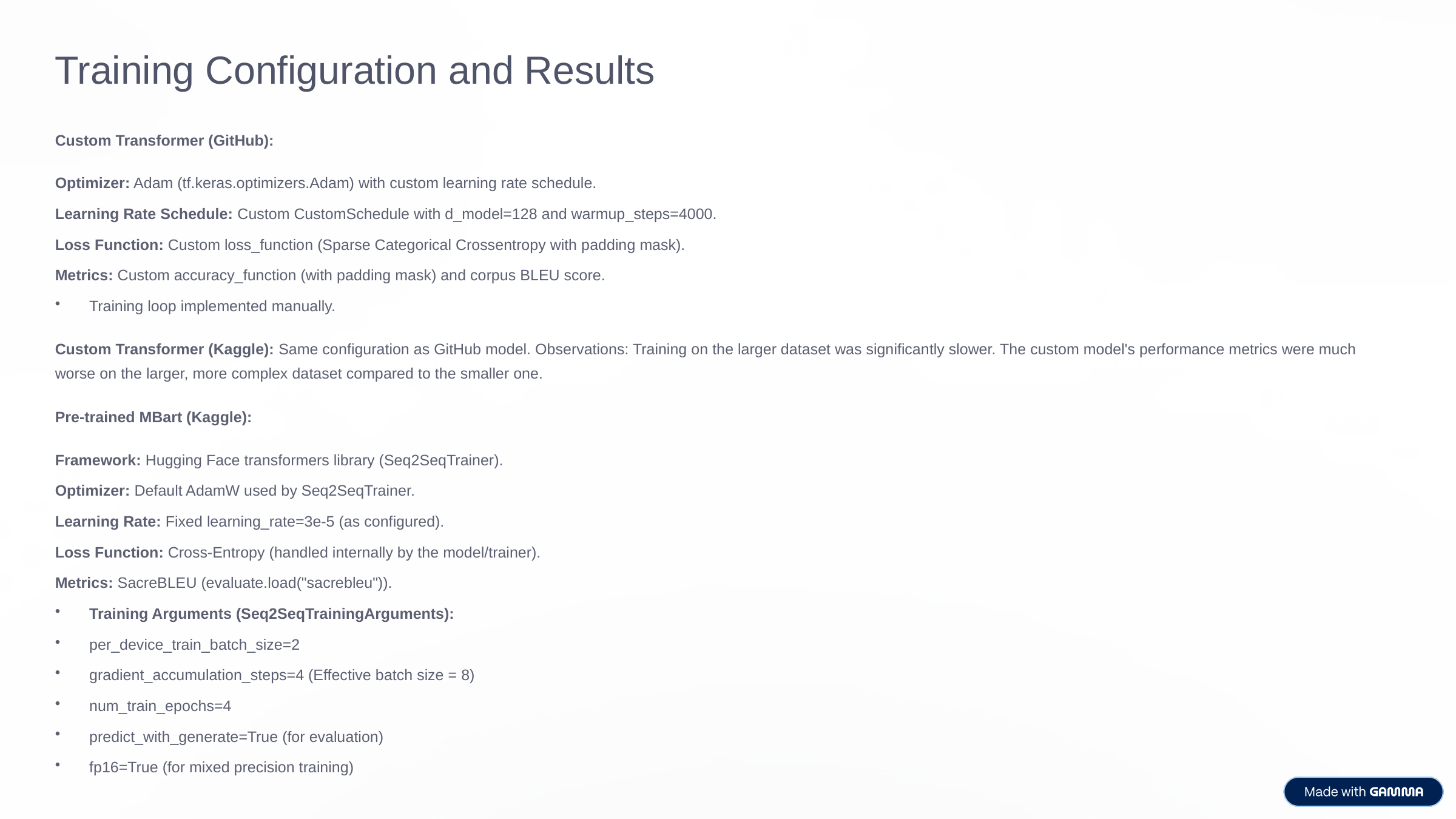

Training Configuration and Results
Custom Transformer (GitHub):
Optimizer: Adam (tf.keras.optimizers.Adam) with custom learning rate schedule.
Learning Rate Schedule: Custom CustomSchedule with d_model=128 and warmup_steps=4000.
Loss Function: Custom loss_function (Sparse Categorical Crossentropy with padding mask).
Metrics: Custom accuracy_function (with padding mask) and corpus BLEU score.
Training loop implemented manually.
Custom Transformer (Kaggle): Same configuration as GitHub model. Observations: Training on the larger dataset was significantly slower. The custom model's performance metrics were much worse on the larger, more complex dataset compared to the smaller one.
Pre-trained MBart (Kaggle):
Framework: Hugging Face transformers library (Seq2SeqTrainer).
Optimizer: Default AdamW used by Seq2SeqTrainer.
Learning Rate: Fixed learning_rate=3e-5 (as configured).
Loss Function: Cross-Entropy (handled internally by the model/trainer).
Metrics: SacreBLEU (evaluate.load("sacrebleu")).
Training Arguments (Seq2SeqTrainingArguments):
per_device_train_batch_size=2
gradient_accumulation_steps=4 (Effective batch size = 8)
num_train_epochs=4
predict_with_generate=True (for evaluation)
fp16=True (for mixed precision training)